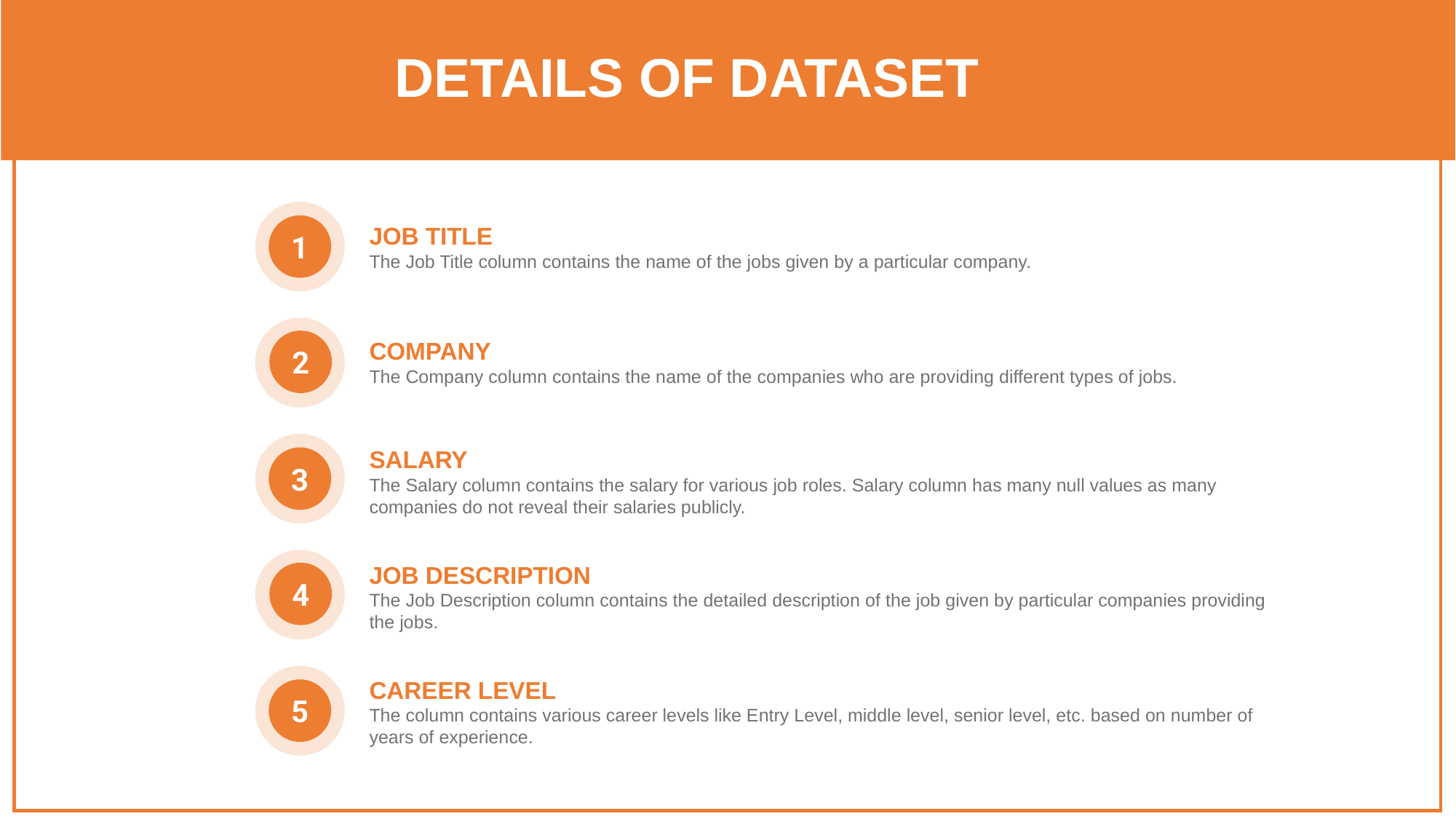

DETAILS OF DATASET

1
JOB TITLE
The Job Title column contains the name of the jobs given by a particular company.

2
COMPANY
The Company column contains the name of the companies who are providing different types of jobs.

SALARY
The Salary column contains the salary for various job roles. Salary column has many null values as many companies do not reveal their salaries publicly.
3

JOB DESCRIPTION
The Job Description column contains the detailed description of the job given by particular companies providing the jobs.
4

CAREER LEVEL
The column contains various career levels like Entry Level, middle level, senior level, etc. based on number of years of experience.
5